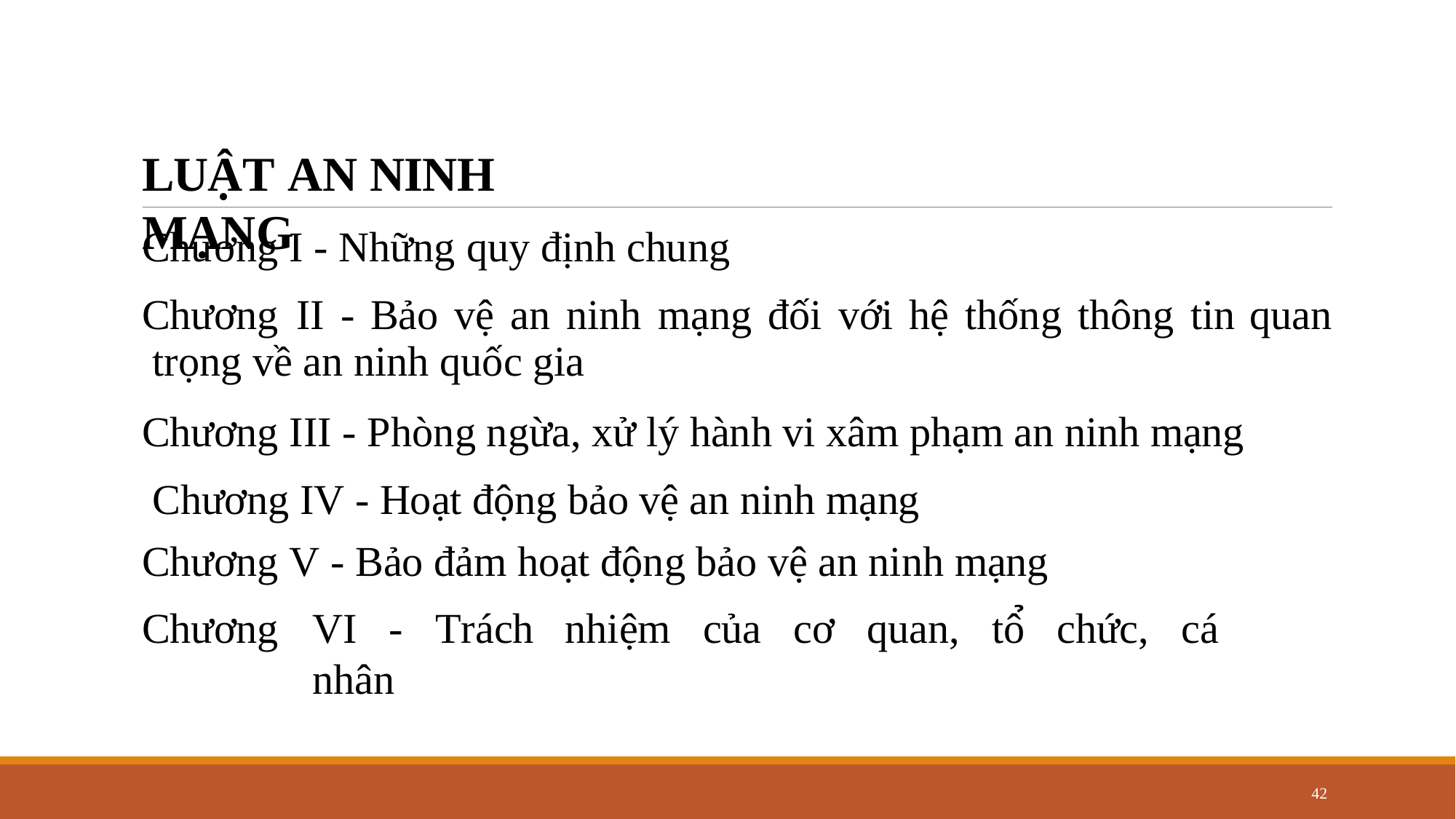

# LUẬT AN NINH MẠNG
Chương I - Những quy định chung
Chương	II - Bảo	vệ an ninh	mạng đối với hệ thống thông	tin quan  trọng về an ninh quốc gia
Chương III - Phòng ngừa, xử lý hành vi xâm phạm an ninh mạng  Chương IV - Hoạt động bảo vệ an ninh mạng
Chương V - Bảo đảm hoạt động bảo vệ an ninh mạng
Chương	VI	-	Trách	nhiệm	của	cơ	quan,	tổ	chức,	cá	nhân
42